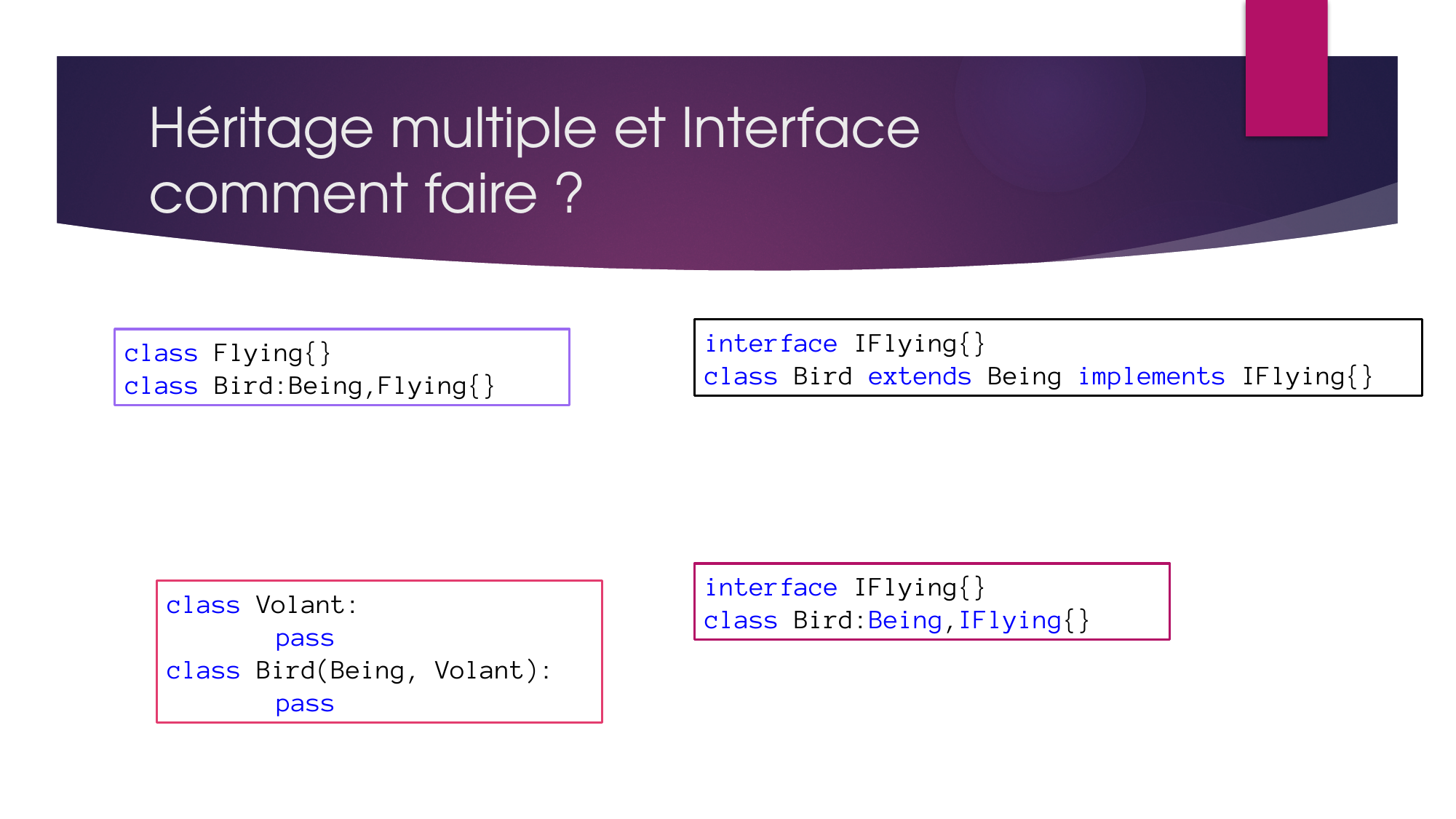

# Héritage multiple et Interface comment faire ?
interface IFlying{}
class Bird extends Being implements IFlying{}
class Flying{}
class Bird:Being,Flying{}
interface IFlying{}
class Bird:Being,IFlying{}
class Volant:
	pass
class Bird(Being, Volant):
	pass